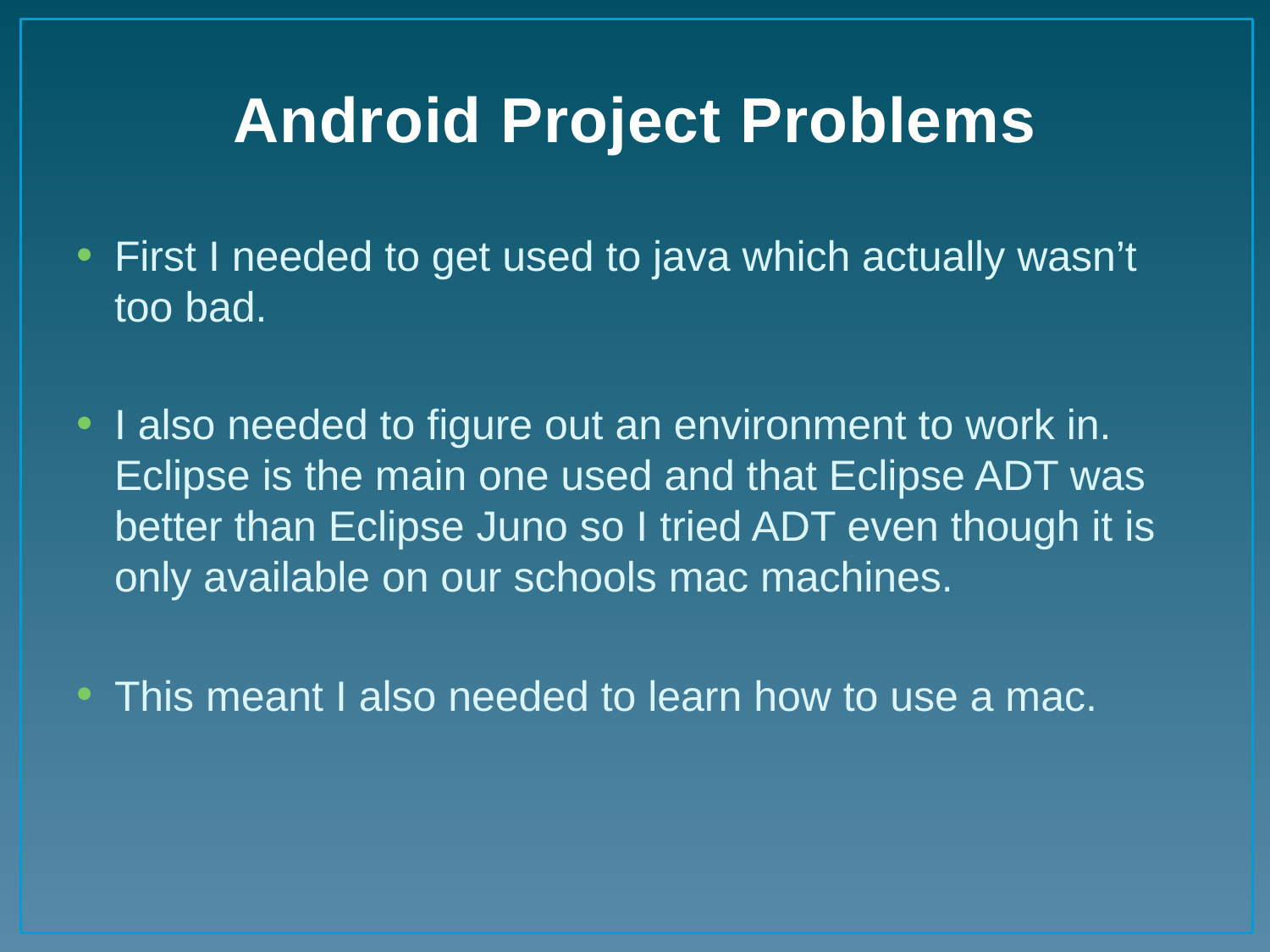

# Android Project Problems
First I needed to get used to java which actually wasn’t too bad.

I also needed to figure out an environment to work in. Eclipse is the main one used and that Eclipse ADT was better than Eclipse Juno so I tried ADT even though it is only available on our schools mac machines.

This meant I also needed to learn how to use a mac.